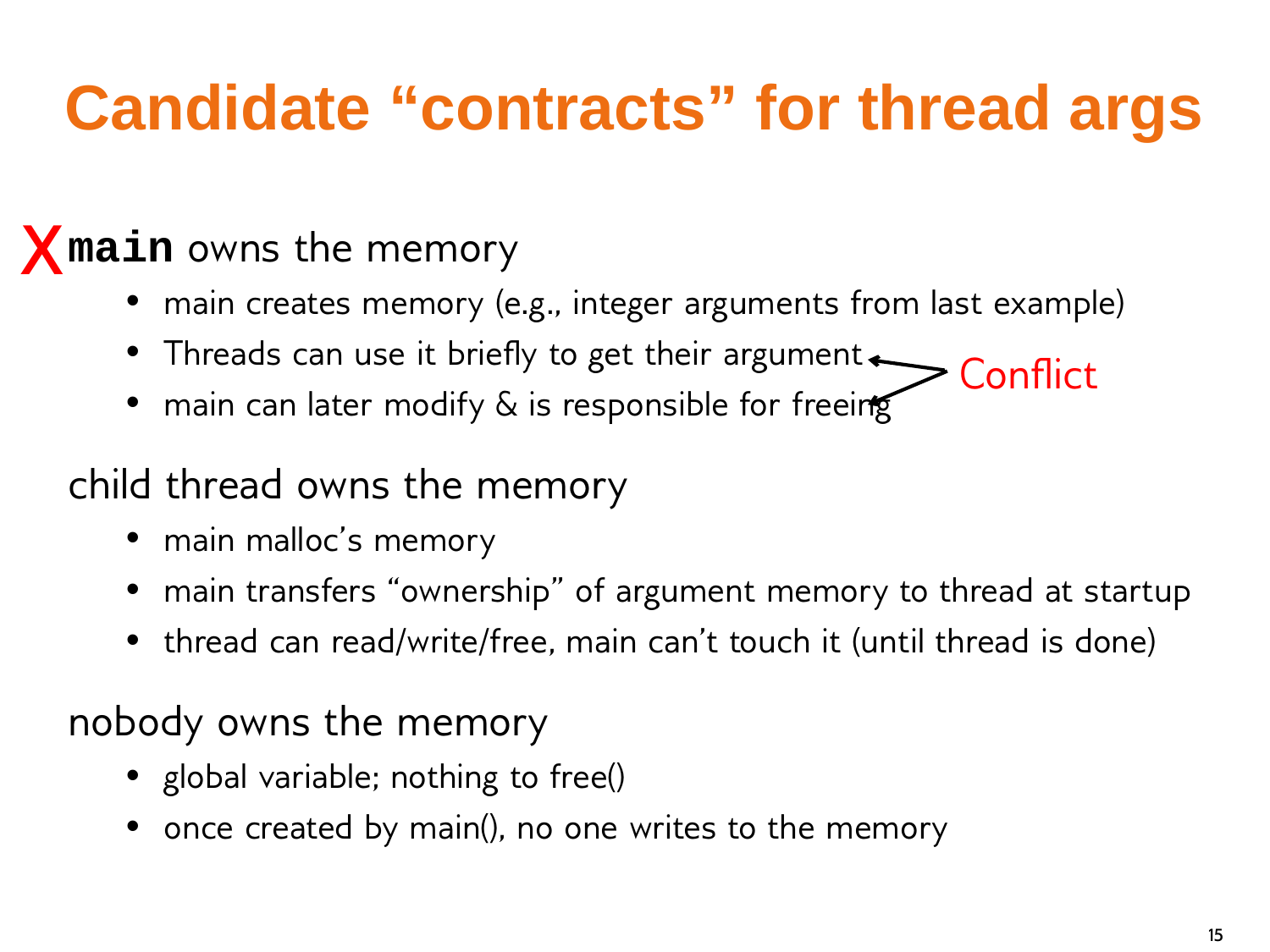

# Candidate “contracts” for thread args
X
main owns the memory
main creates memory (e.g., integer arguments from last example)
Threads can use it briefly to get their argument
main can later modify & is responsible for freeing
child thread owns the memory
main malloc’s memory
main transfers “ownership” of argument memory to thread at startup
thread can read/write/free, main can’t touch it (until thread is done)
nobody owns the memory
global variable; nothing to free()
once created by main(), no one writes to the memory
Conflict